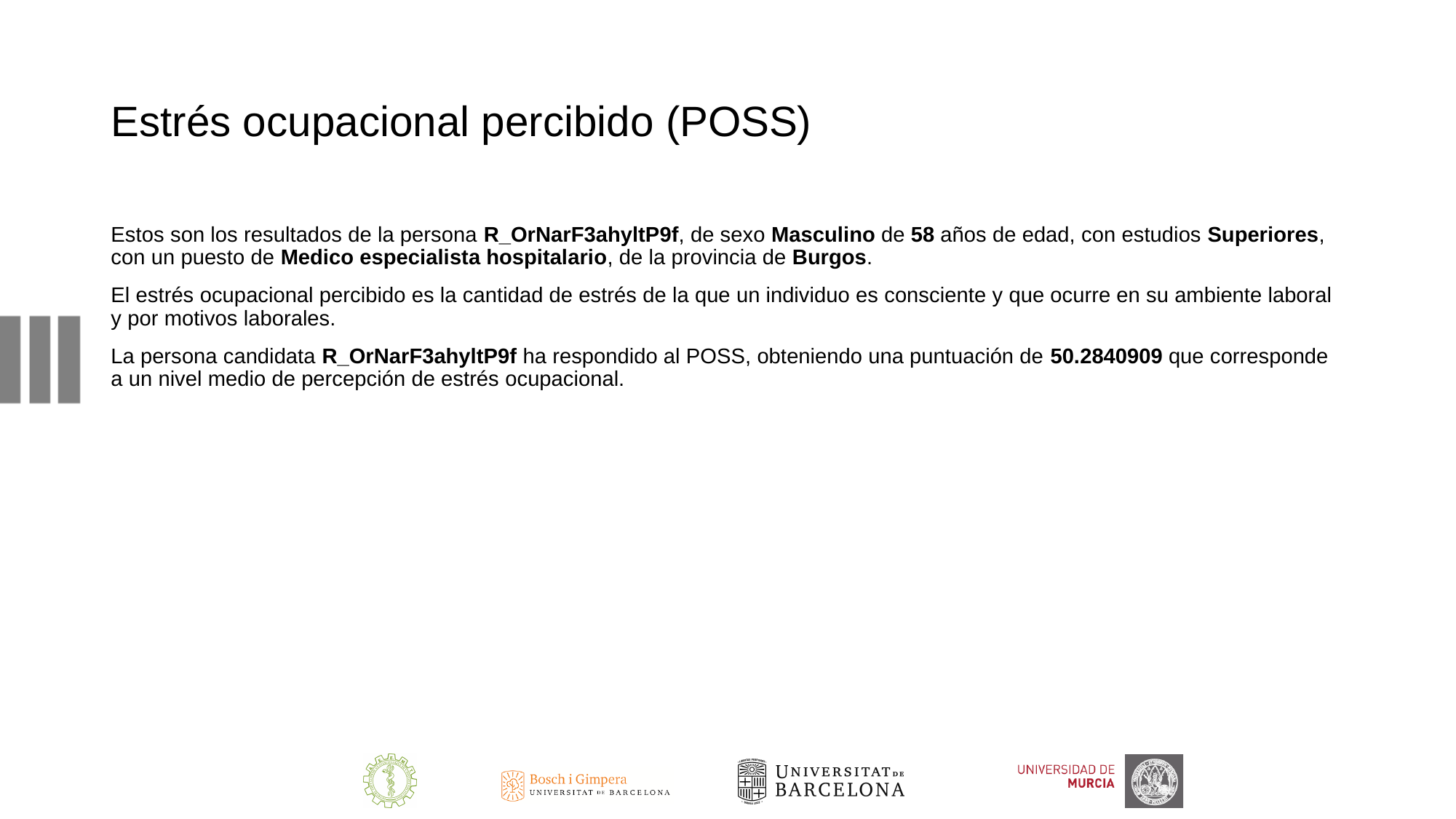

# Estrés ocupacional percibido (POSS)
Estos son los resultados de la persona R_OrNarF3ahyltP9f, de sexo Masculino de 58 años de edad, con estudios Superiores, con un puesto de Medico especialista hospitalario, de la provincia de Burgos.
El estrés ocupacional percibido es la cantidad de estrés de la que un individuo es consciente y que ocurre en su ambiente laboral y por motivos laborales.
La persona candidata R_OrNarF3ahyltP9f ha respondido al POSS, obteniendo una puntuación de 50.2840909 que corresponde a un nivel medio de percepción de estrés ocupacional.